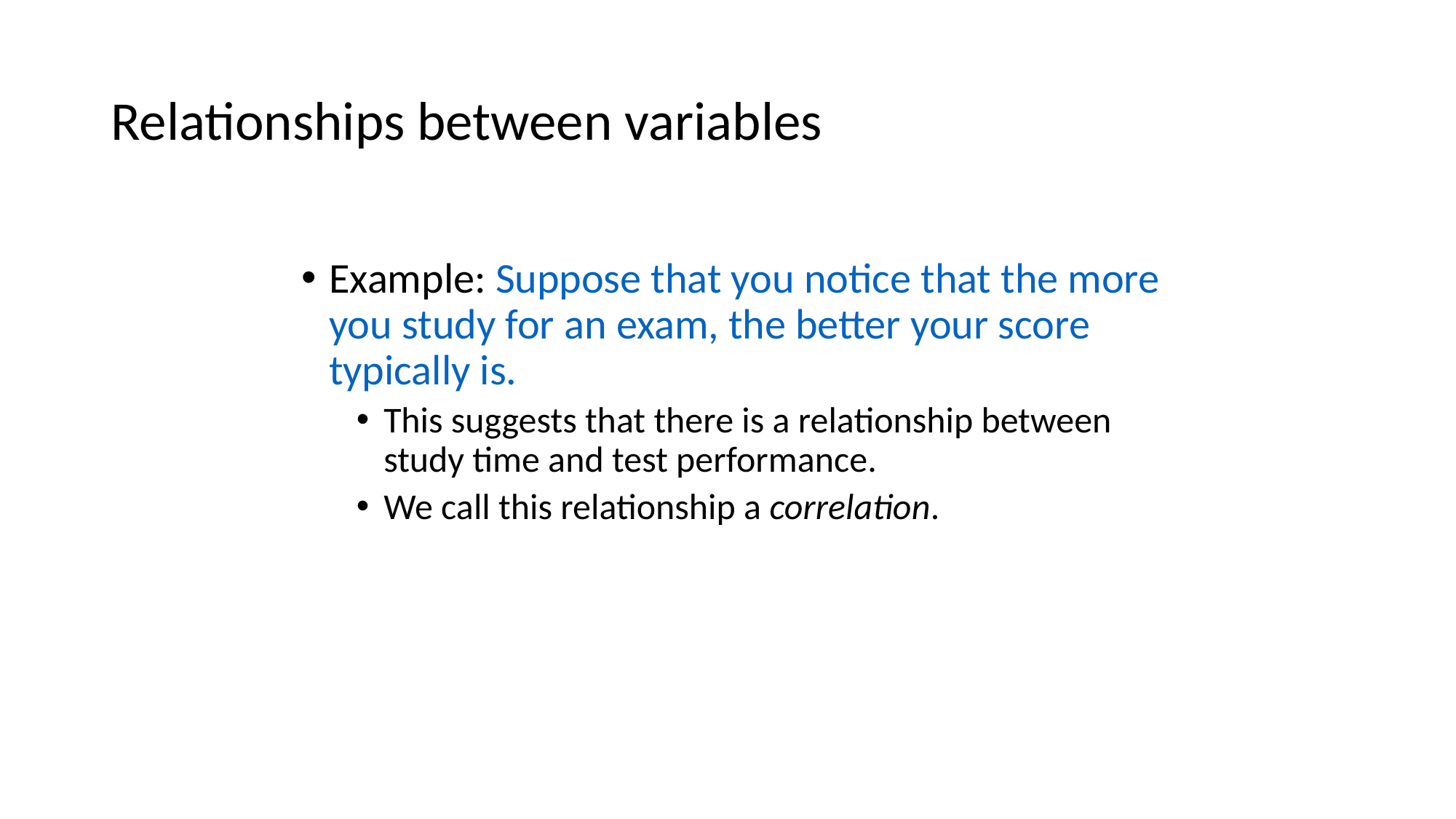

# Relationships between variables
Example: Suppose that you notice that the more you study for an exam, the better your score typically is.
This suggests that there is a relationship between study time and test performance.
We call this relationship a correlation.